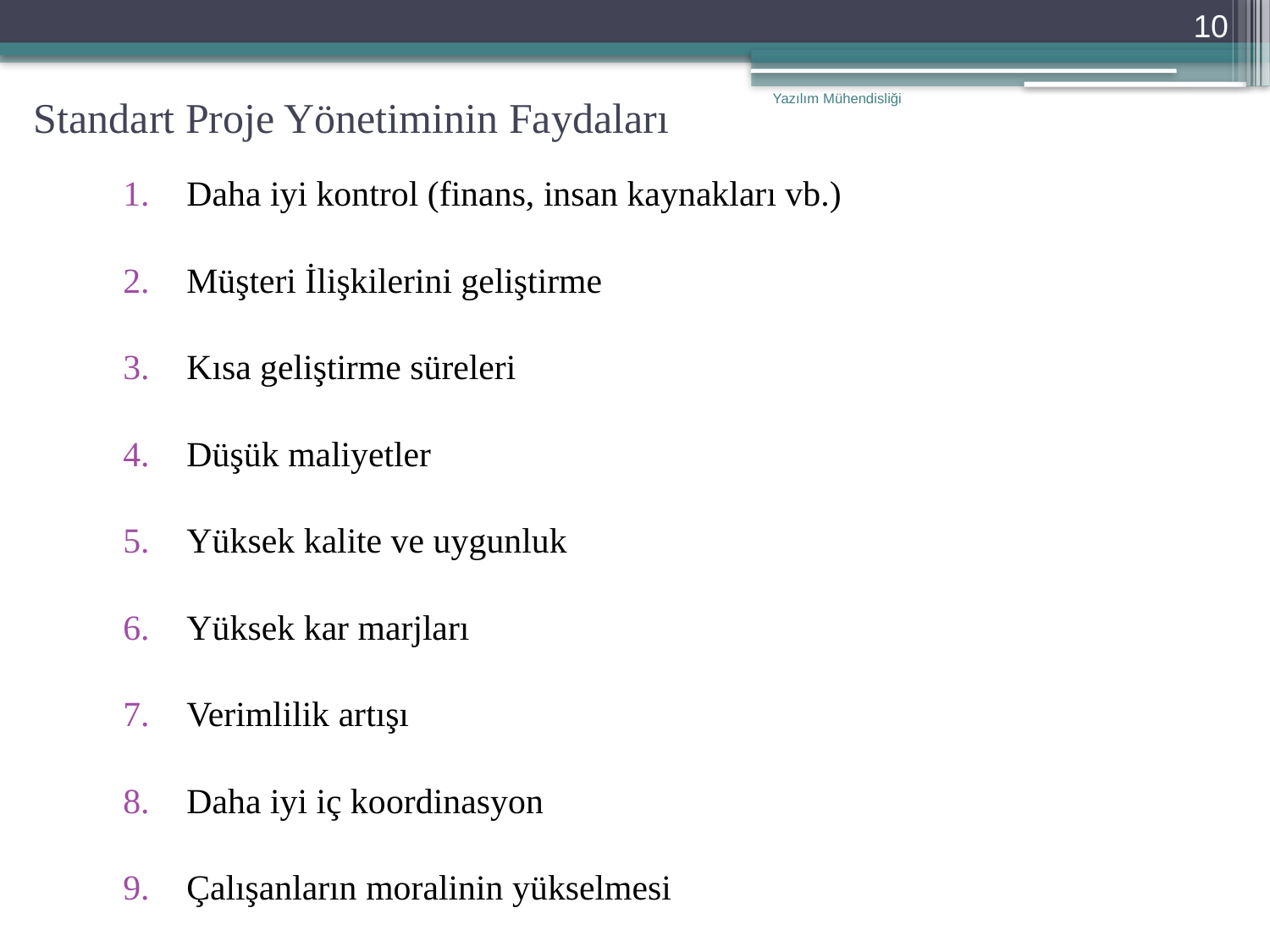

10
# Standart Proje Yönetiminin Faydaları
Yazılım Mühendisliği
Daha iyi kontrol (finans, insan kaynakları vb.)

Müşteri İlişkilerini geliştirme

Kısa geliştirme süreleri

Düşük maliyetler

Yüksek kalite ve uygunluk

Yüksek kar marjları

Verimlilik artışı

Daha iyi iç koordinasyon

Çalışanların moralinin yükselmesi